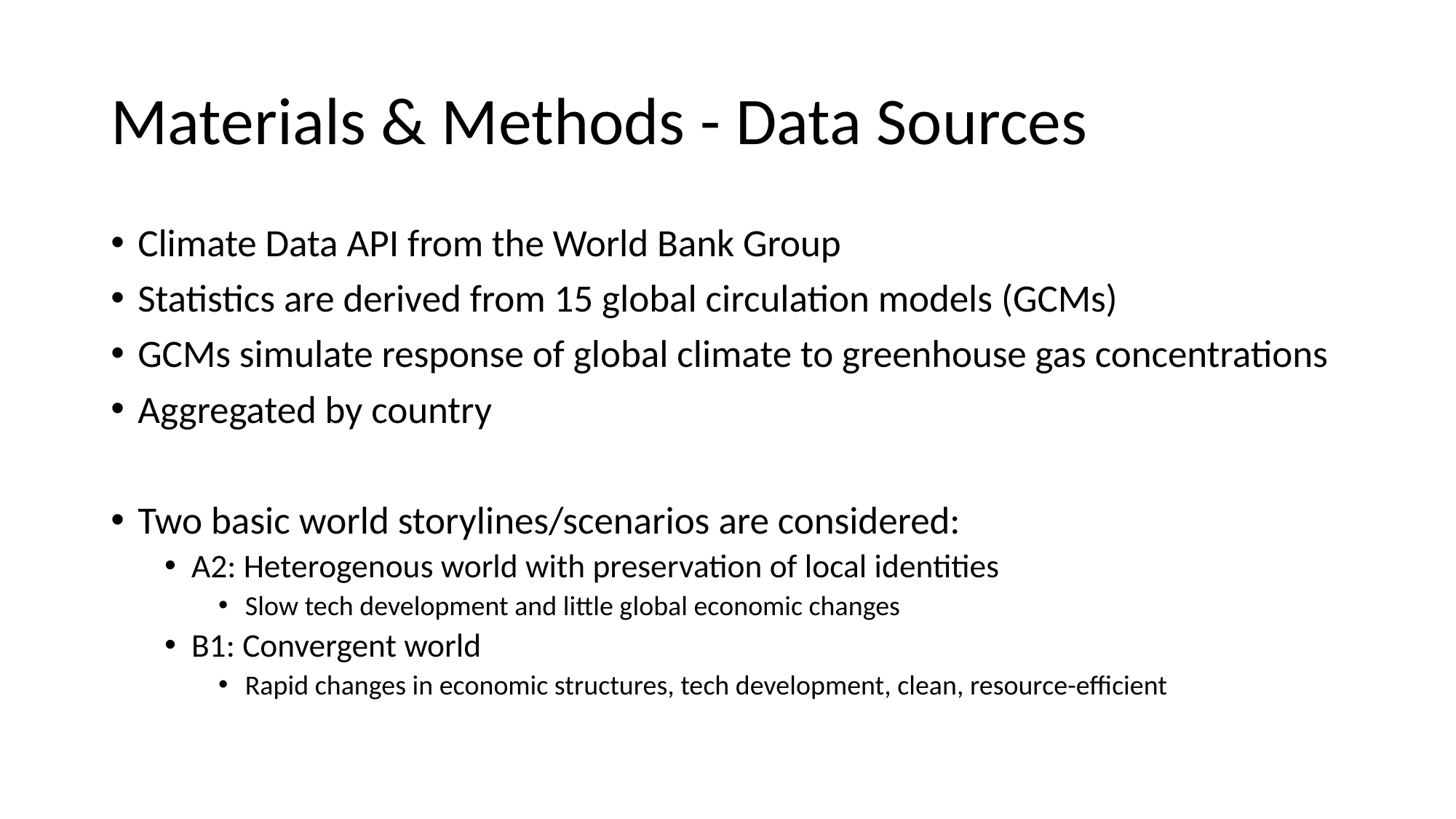

# Materials & Methods - Data Sources
Climate Data API from the World Bank Group
Statistics are derived from 15 global circulation models (GCMs)
GCMs simulate response of global climate to greenhouse gas concentrations
Aggregated by country

Two basic world storylines/scenarios are considered:
A2: Heterogenous world with preservation of local identities
Slow tech development and little global economic changes
B1: Convergent world
Rapid changes in economic structures, tech development, clean, resource-efficient